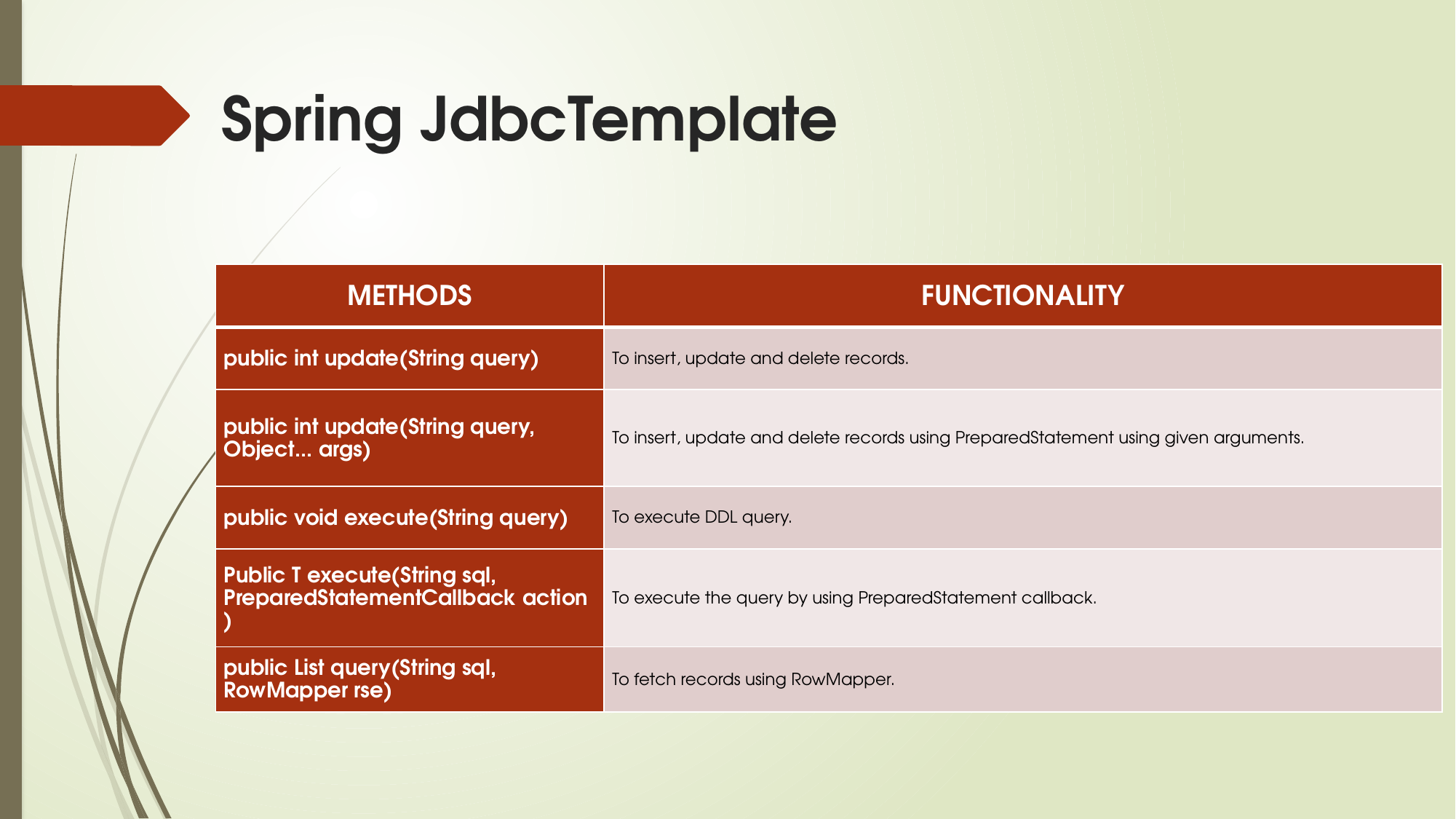

# Spring JdbcTemplate
| METHODS | FUNCTIONALITY |
| --- | --- |
| public int update(String query) | To insert, update and delete records. |
| public int update(String query, Object... args) | To insert, update and delete records using PreparedStatement using given arguments. |
| public void execute(String query) | To execute DDL query. |
| Public T execute(String sql, PreparedStatementCallback action) | To execute the query by using PreparedStatement callback. |
| public List query(String sql, RowMapper rse) | To fetch records using RowMapper. |